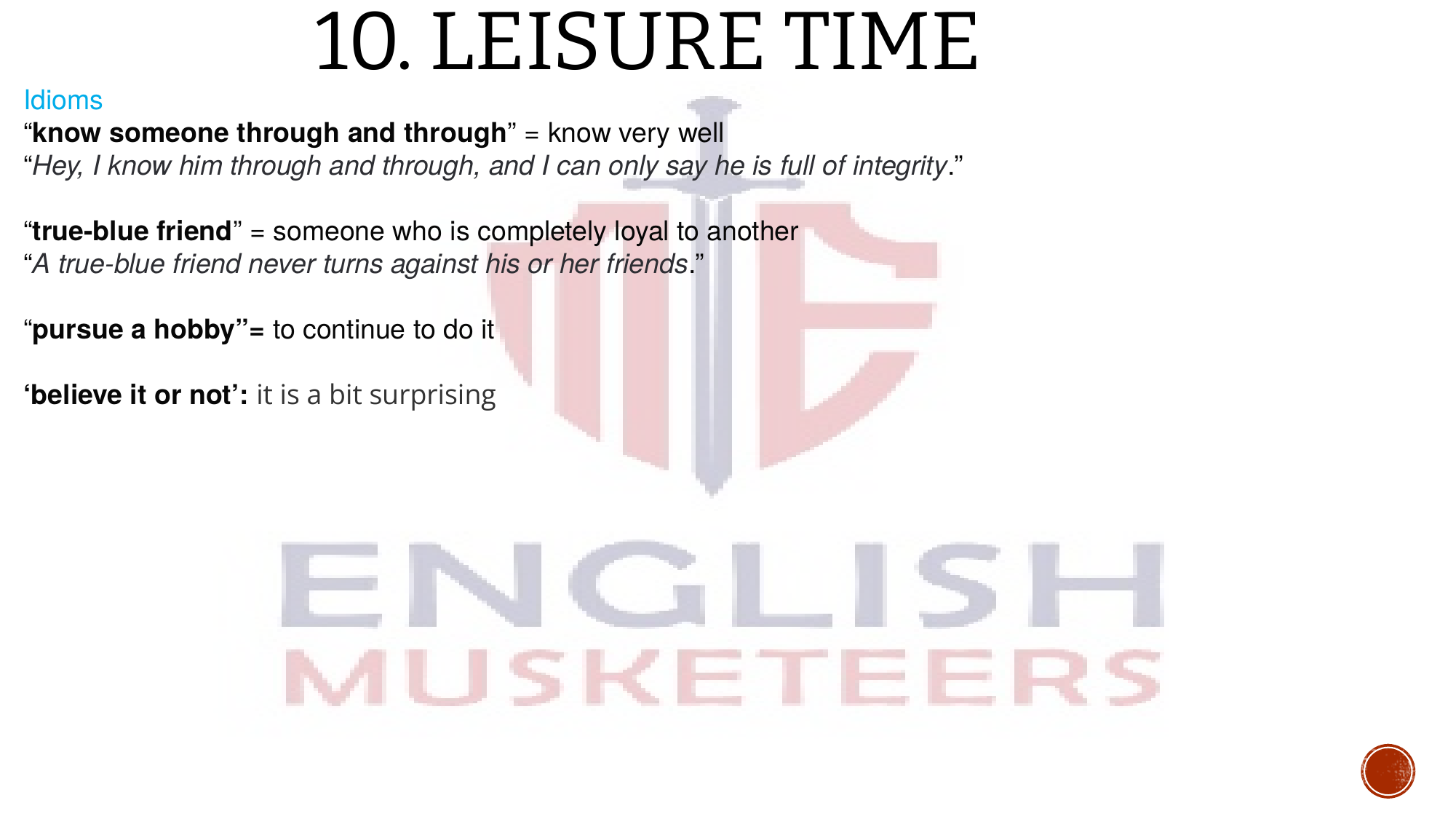

# 10. Leisure Time
Idioms
“know someone through and through” = know very well
“Hey, I know him through and through, and I can only say he is full of integrity.”

“true-blue friend” = someone who is completely loyal to another
“A true-blue friend never turns against his or her friends.”

“pursue a hobby”= to continue to do it

‘believe it or not’: it is a bit surprising